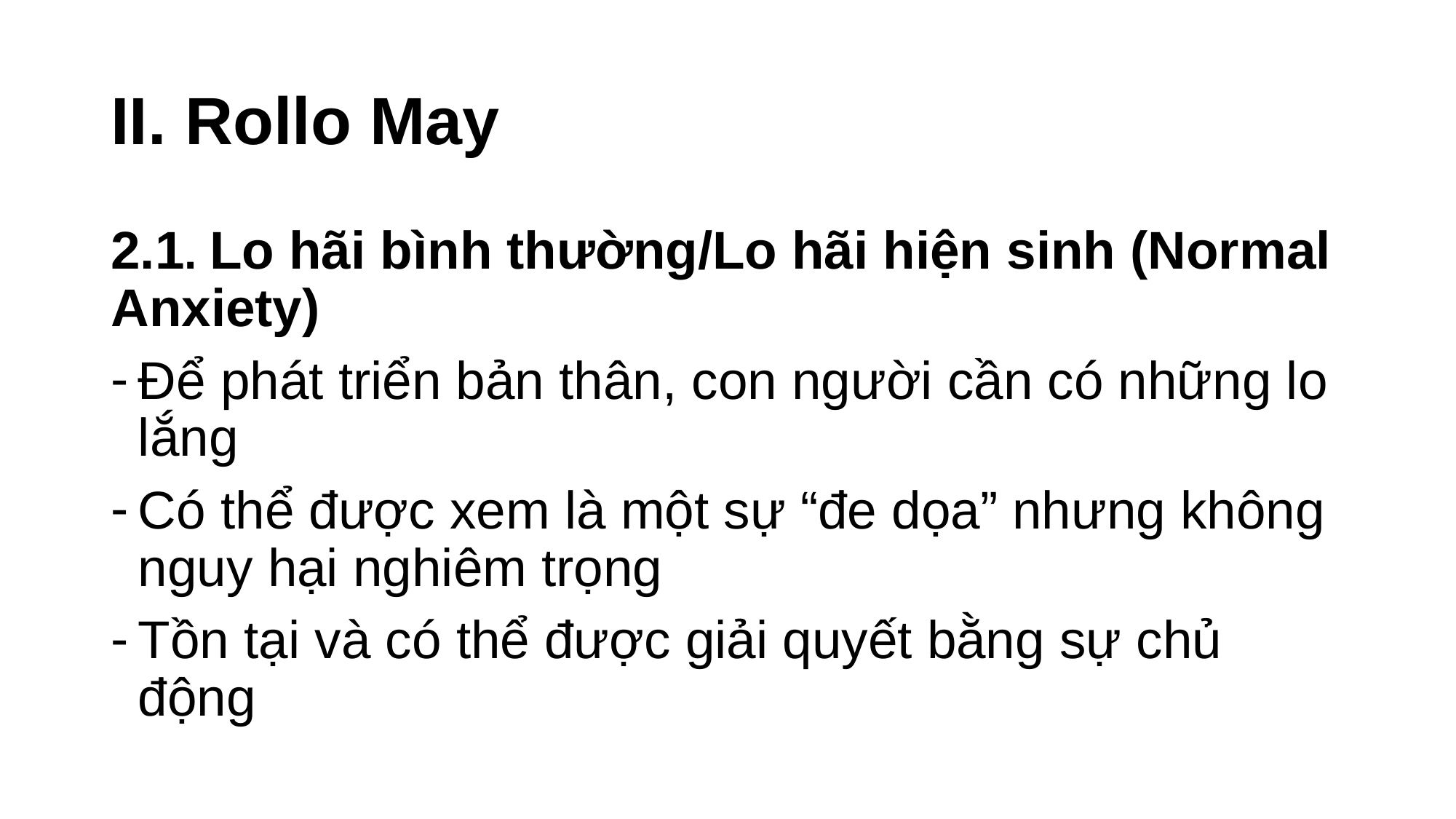

# II. Rollo May
2.1. Lo hãi bình thường/Lo hãi hiện sinh (Normal Anxiety)
Để phát triển bản thân, con người cần có những lo lắng
Có thể được xem là một sự “đe dọa” nhưng không nguy hại nghiêm trọng
Tồn tại và có thể được giải quyết bằng sự chủ động